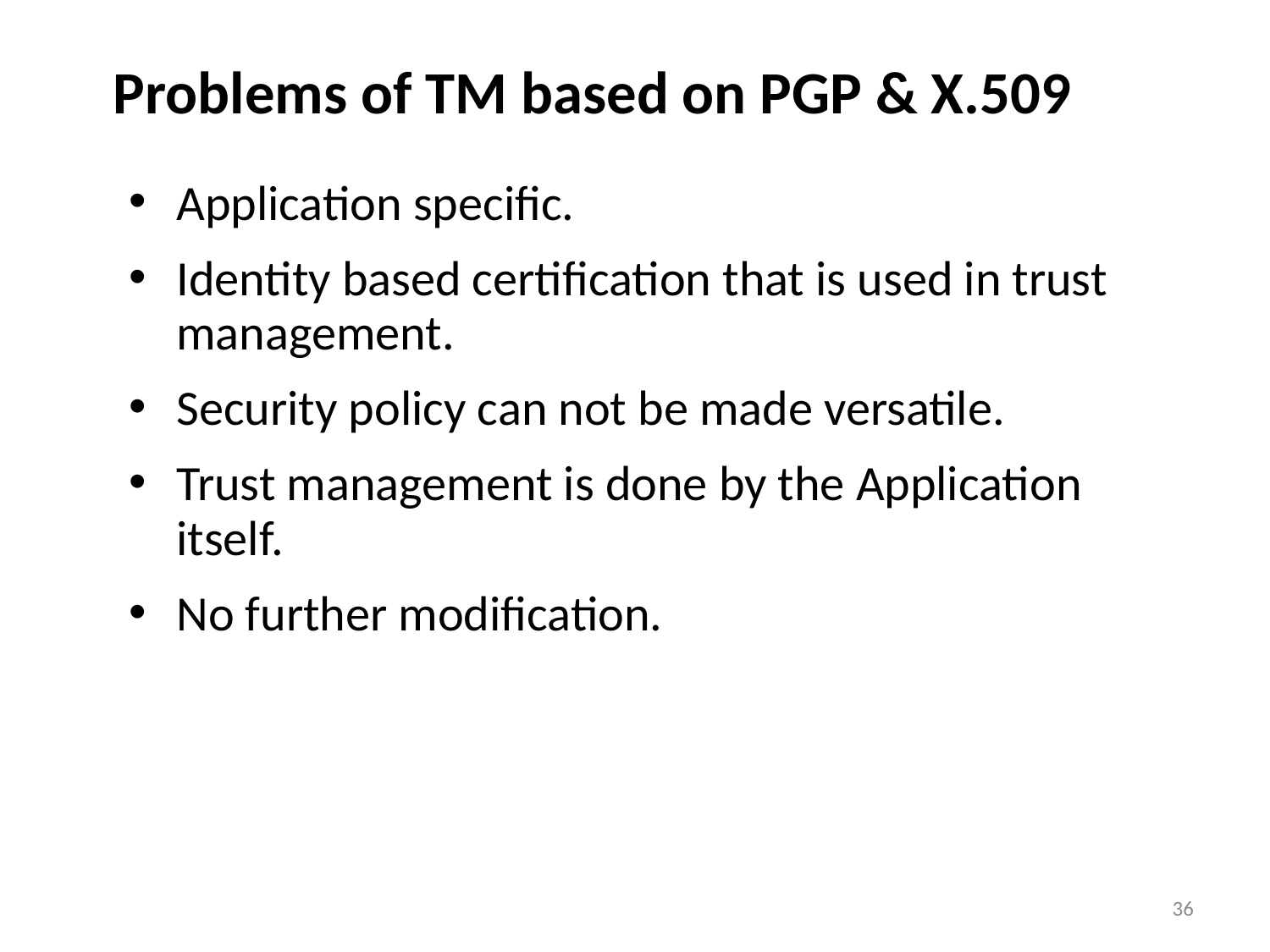

# Problems of TM based on PGP & X.509
Application specific.
Identity based certification that is used in trust management.
Security policy can not be made versatile.
Trust management is done by the Application itself.
No further modification.
36